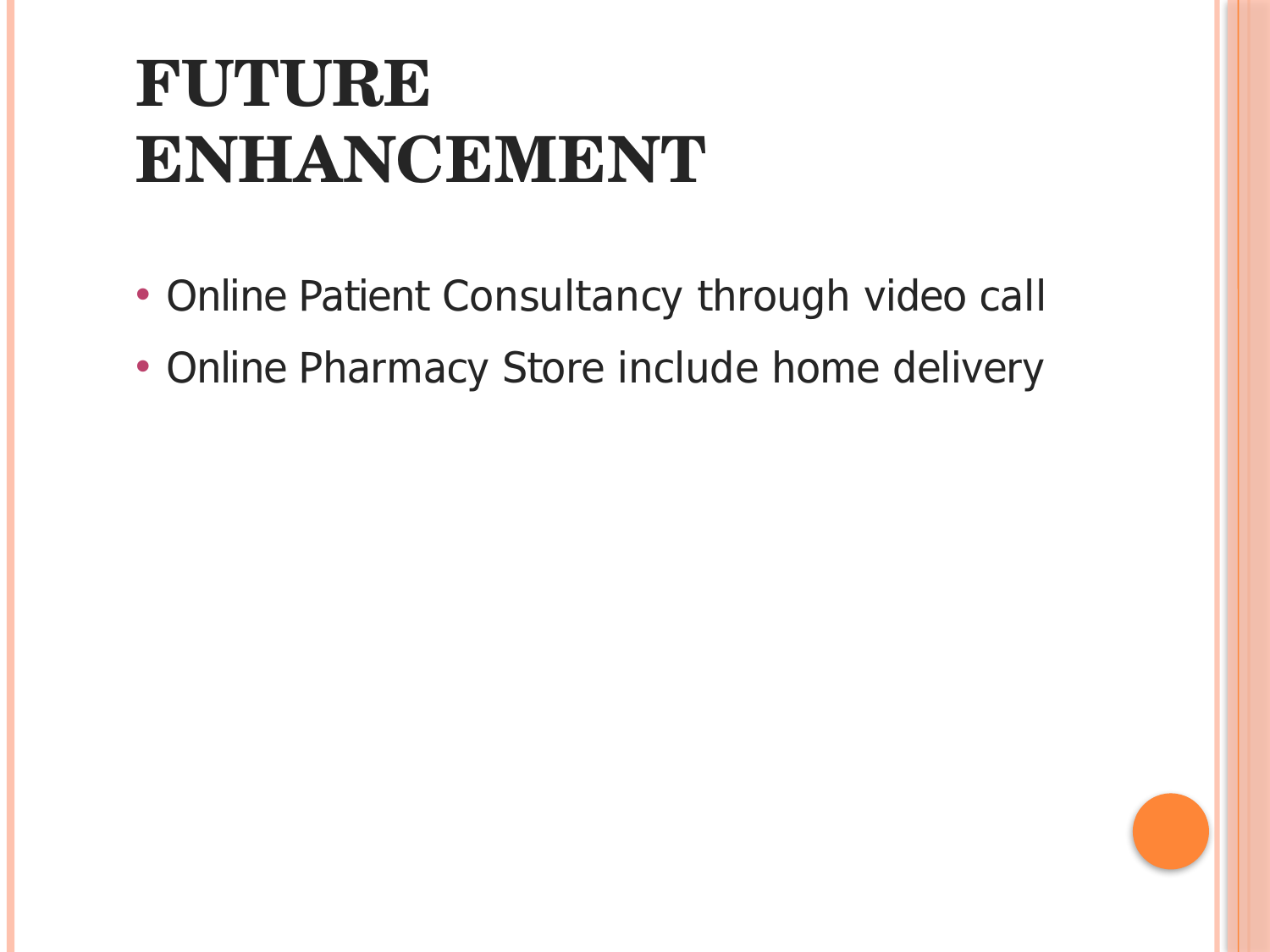

# Future enhancement
Online Patient Consultancy through video call
Online Pharmacy Store include home delivery